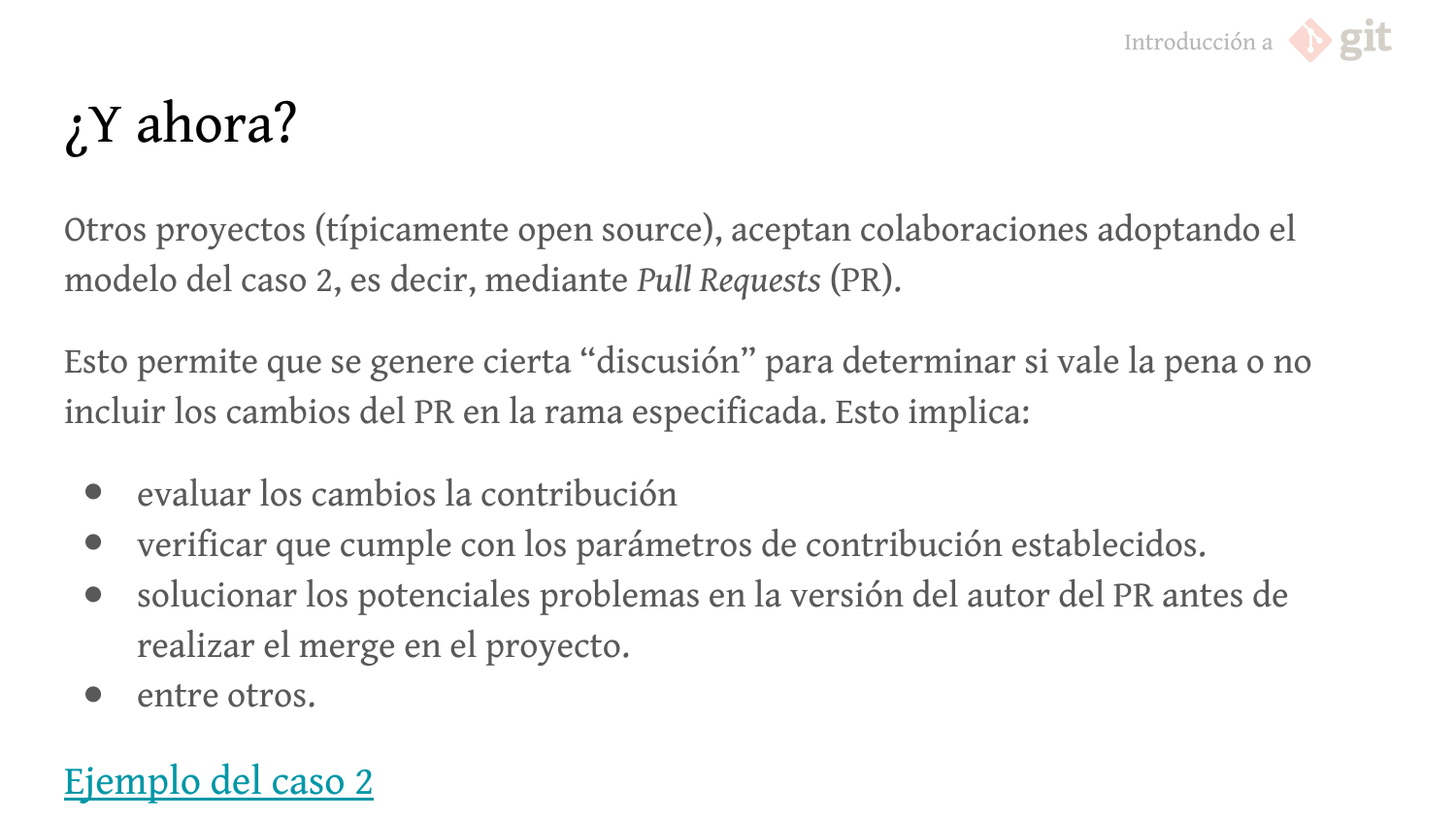

# ¿Y ahora?
Otros proyectos (típicamente open source), aceptan colaboraciones adoptando el modelo del caso 2, es decir, mediante Pull Requests (PR).
Esto permite que se genere cierta “discusión” para determinar si vale la pena o no incluir los cambios del PR en la rama especificada. Esto implica:
evaluar los cambios la contribución
verificar que cumple con los parámetros de contribución establecidos.
solucionar los potenciales problemas en la versión del autor del PR antes de realizar el merge en el proyecto.
entre otros.
Ejemplo del caso 2